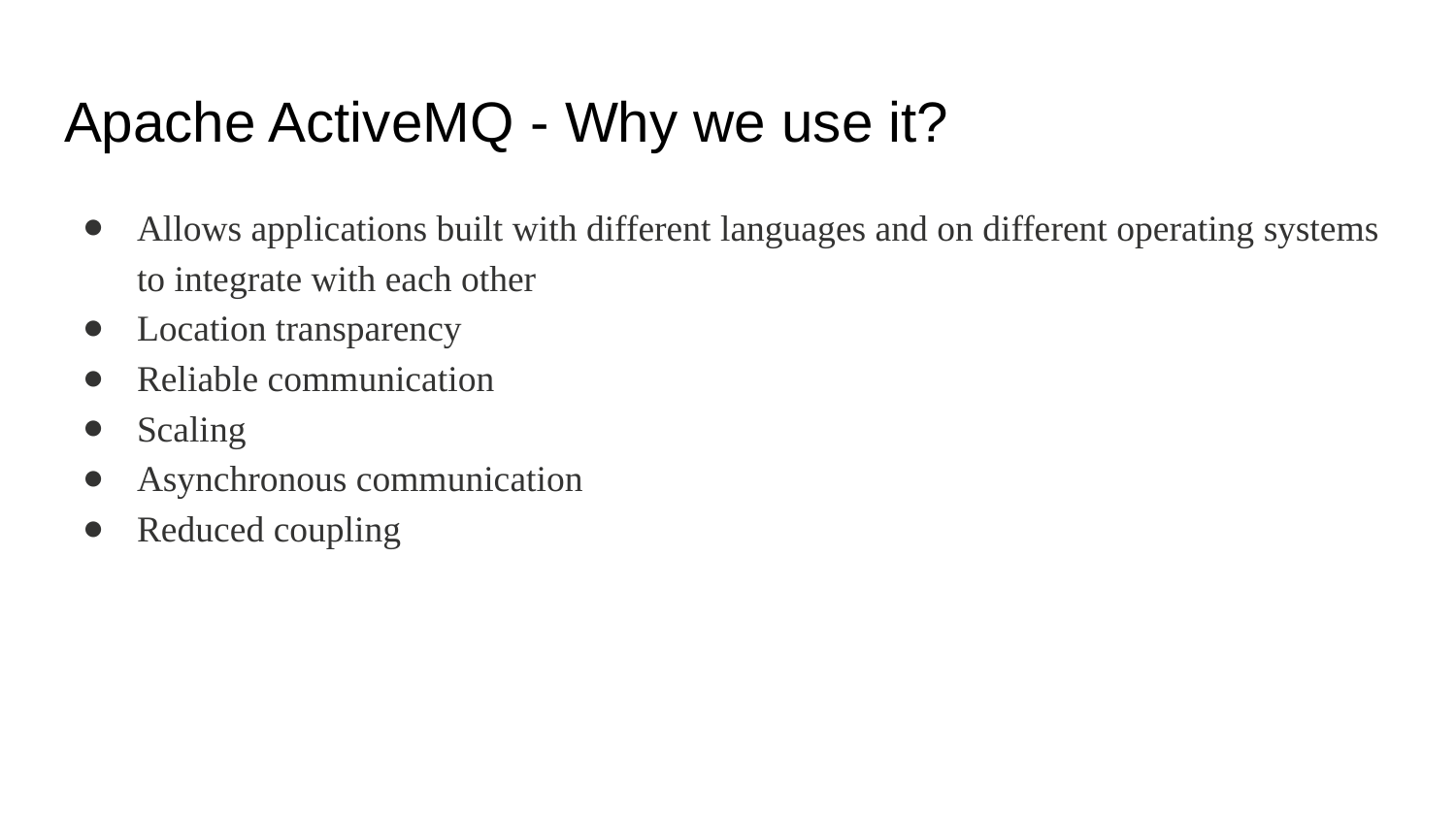

# Apache ActiveMQ - Why we use it?
Allows applications built with different languages and on different operating systems to integrate with each other
Location transparency
Reliable communication
Scaling
Asynchronous communication
Reduced coupling